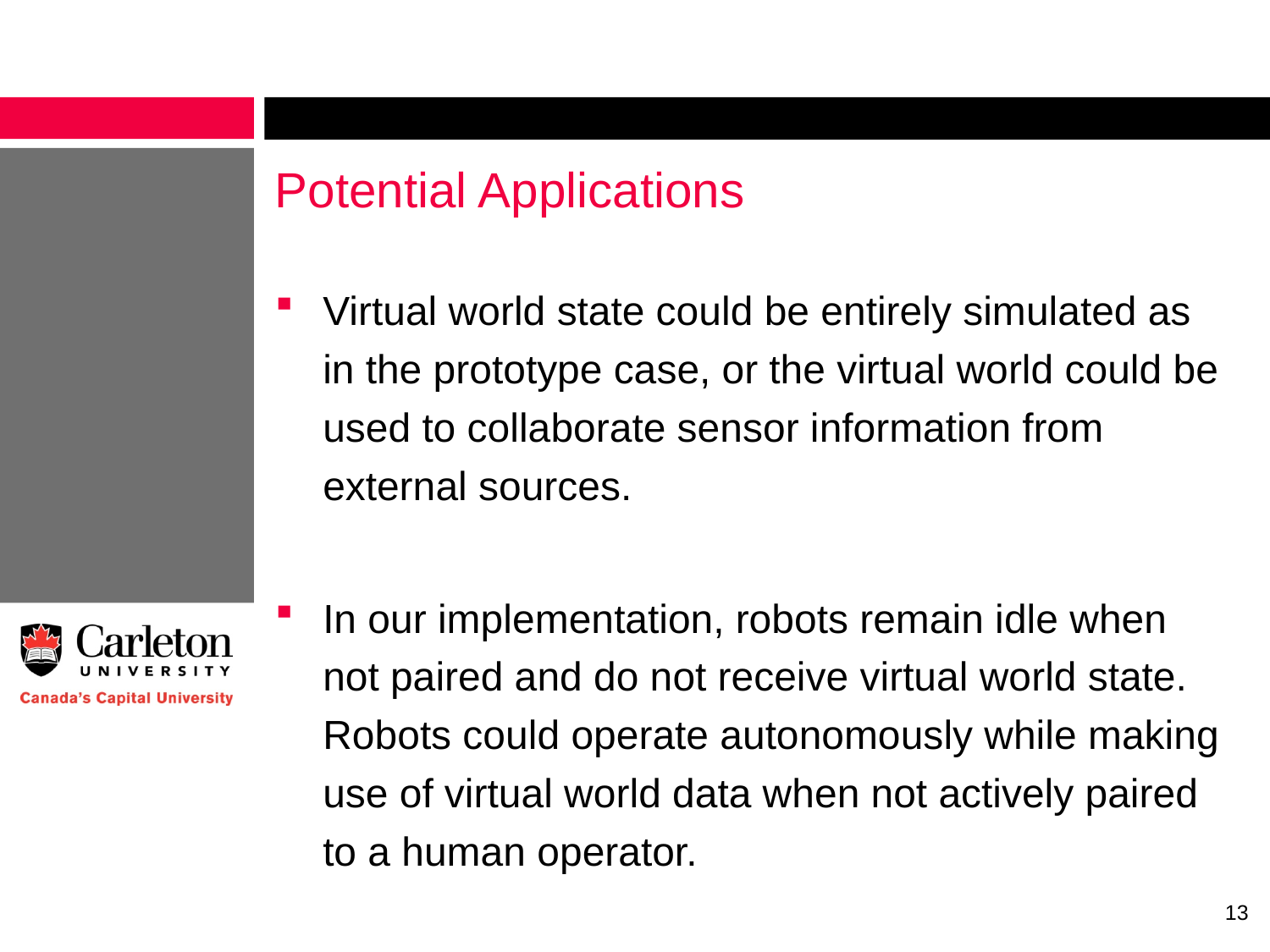

# Potential Applications
Virtual world state could be entirely simulated as in the prototype case, or the virtual world could be used to collaborate sensor information from external sources.

In our implementation, robots remain idle when not paired and do not receive virtual world state. Robots could operate autonomously while making use of virtual world data when not actively paired to a human operator.
13